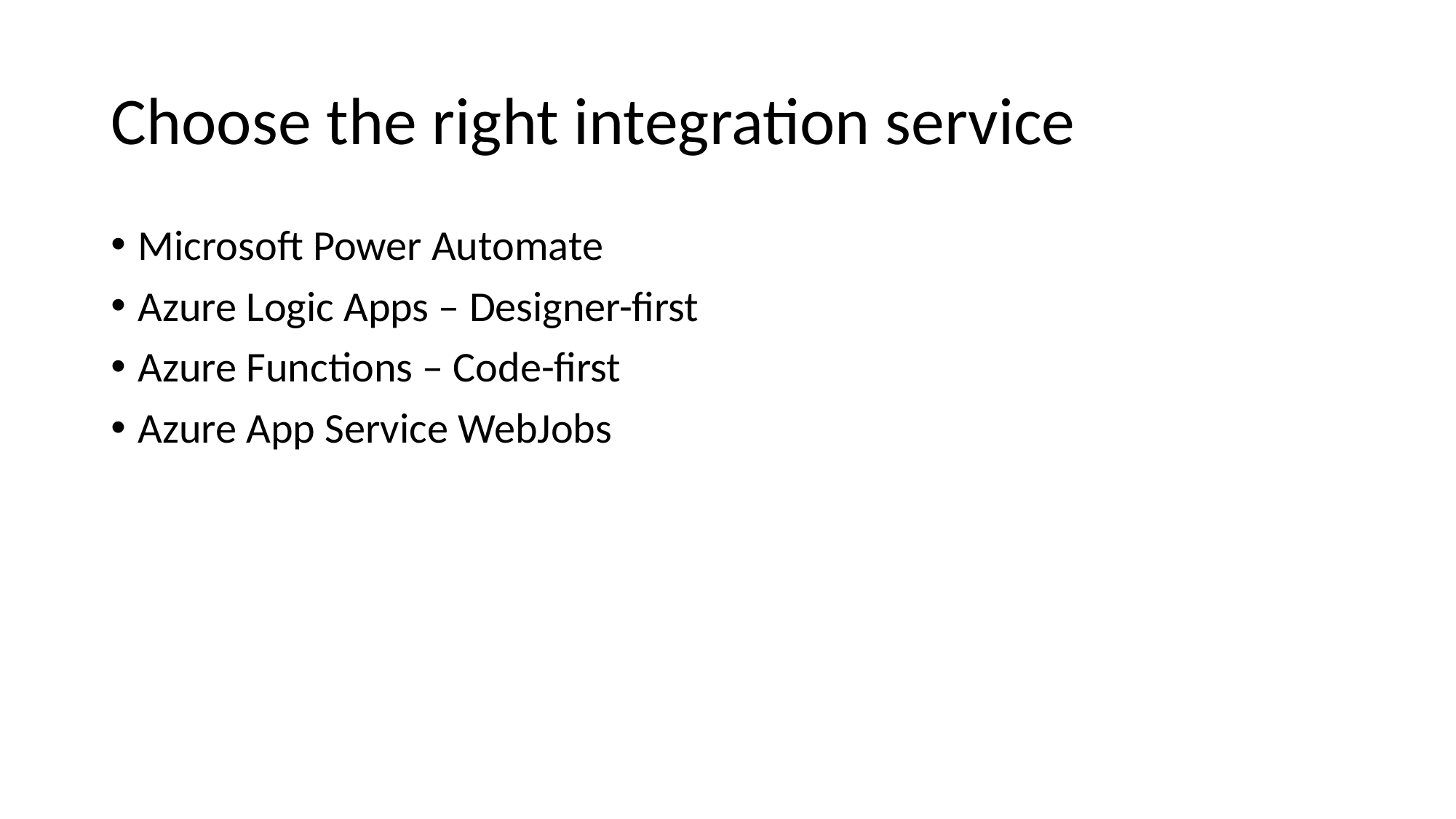

# Choose the right integration service
Microsoft Power Automate
Azure Logic Apps – Designer-first
Azure Functions – Code-first
Azure App Service WebJobs